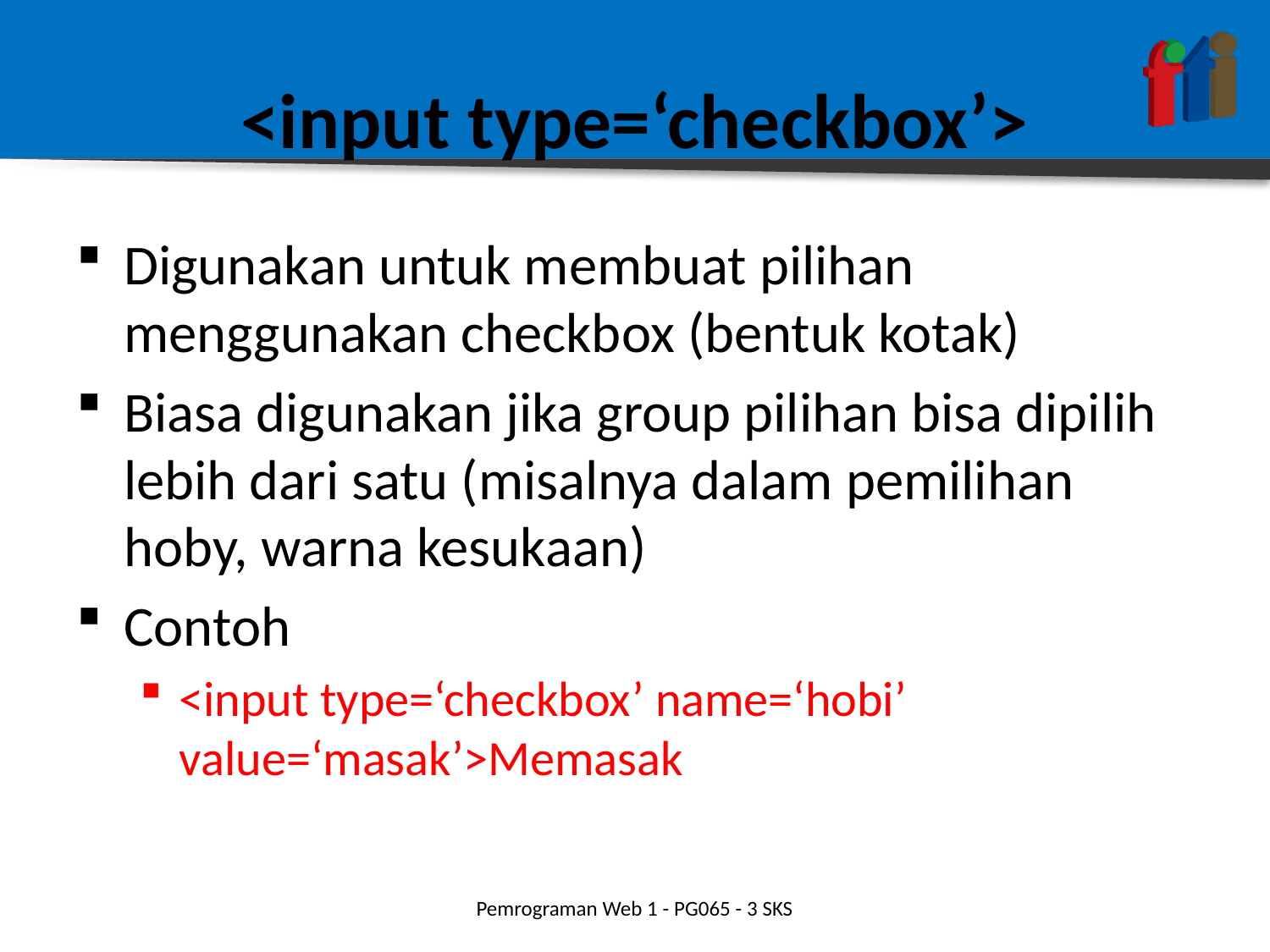

# <input type=‘checkbox’>
Digunakan untuk membuat pilihan menggunakan checkbox (bentuk kotak)
Biasa digunakan jika group pilihan bisa dipilih lebih dari satu (misalnya dalam pemilihan hoby, warna kesukaan)
Contoh
<input type=‘checkbox’ name=‘hobi’ value=‘masak’>Memasak

Pemrograman Web 1 - PG065 - 3 SKS